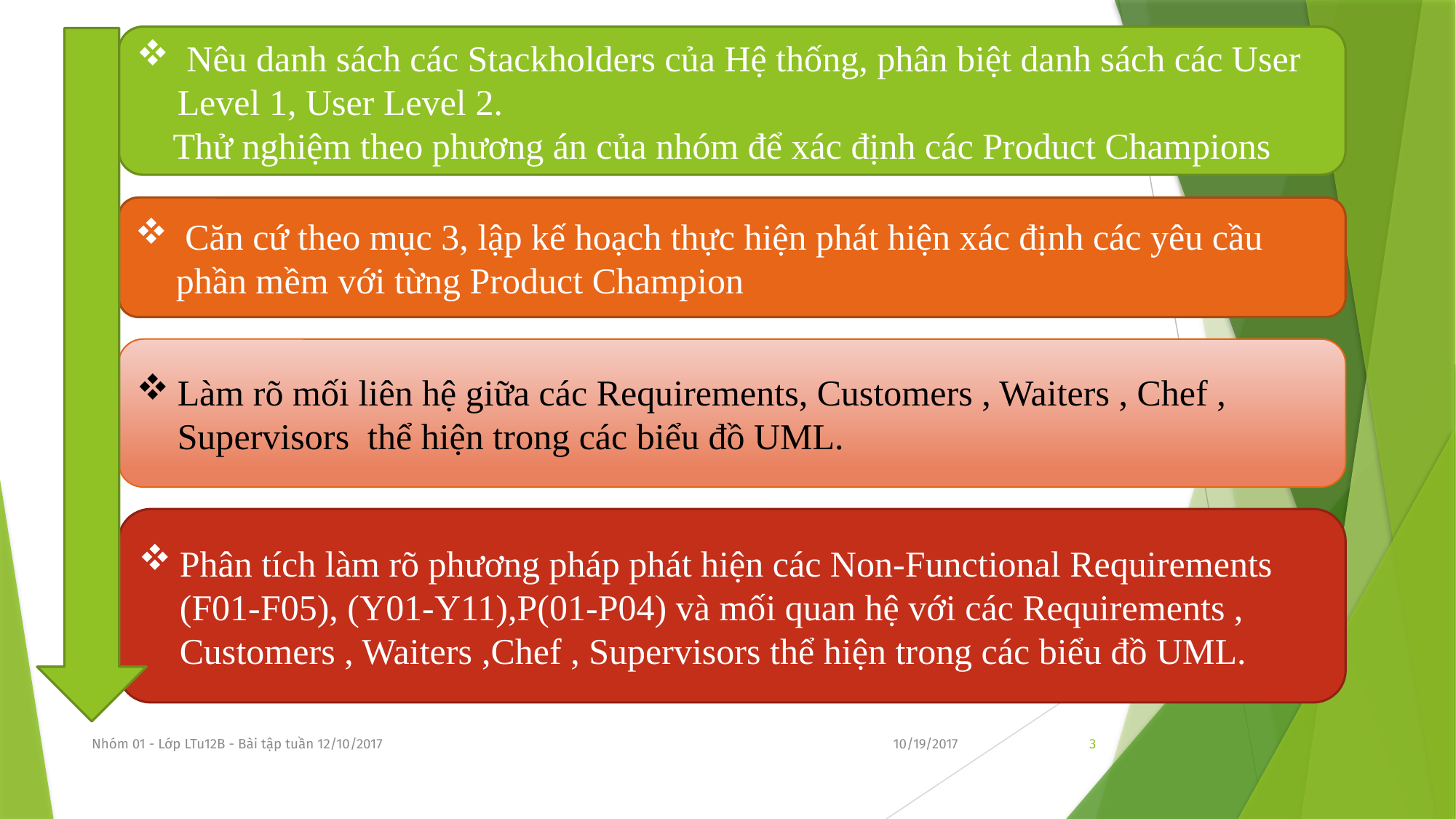

Nêu danh sách các Stackholders của Hệ thống, phân biệt danh sách các User Level 1, User Level 2.
    Thử nghiệm theo phương án của nhóm để xác định các Product Champions

#
 Căn cứ theo mục 3, lập kế hoạch thực hiện phát hiện xác định các yêu cầu phần mềm với từng Product Champion
Làm rõ mối liên hệ giữa các Requirements, Customers , Waiters , Chef , Supervisors  thể hiện trong các biểu đồ UML.
Phân tích làm rõ phương pháp phát hiện các Non-Functional Requirements (F01-F05), (Y01-Y11),P(01-P04) và mối quan hệ với các Requirements , Customers , Waiters ,Chef , Supervisors thể hiện trong các biểu đồ UML.
Nhóm 01 - Lớp LTu12B - Bài tập tuần 12/10/2017
10/19/2017
3